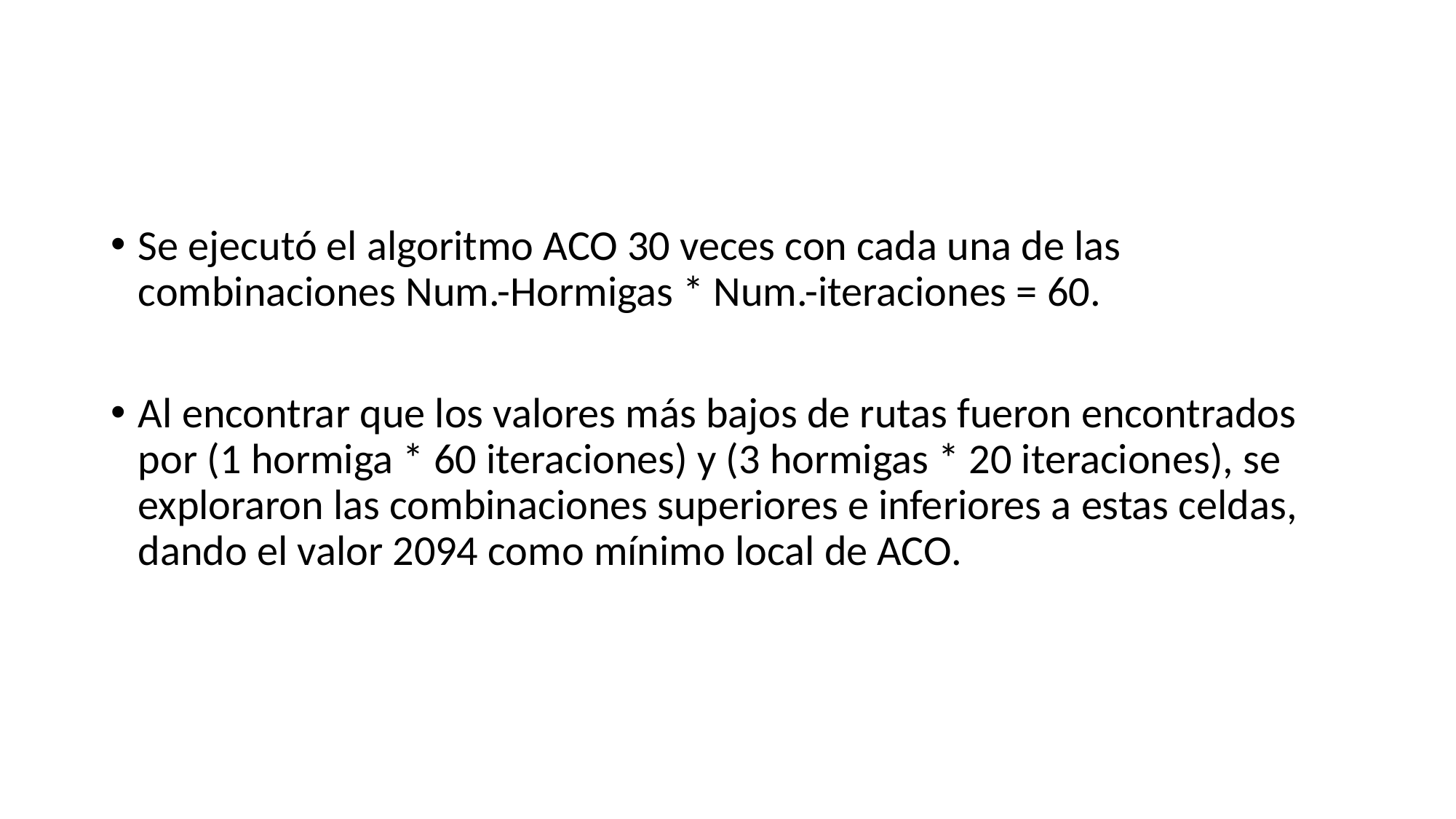

#
Se ejecutó el algoritmo ACO 30 veces con cada una de las combinaciones Num.-Hormigas * Num.-iteraciones = 60.

Al encontrar que los valores más bajos de rutas fueron encontrados por (1 hormiga * 60 iteraciones) y (3 hormigas * 20 iteraciones), se exploraron las combinaciones superiores e inferiores a estas celdas, dando el valor 2094 como mínimo local de ACO.